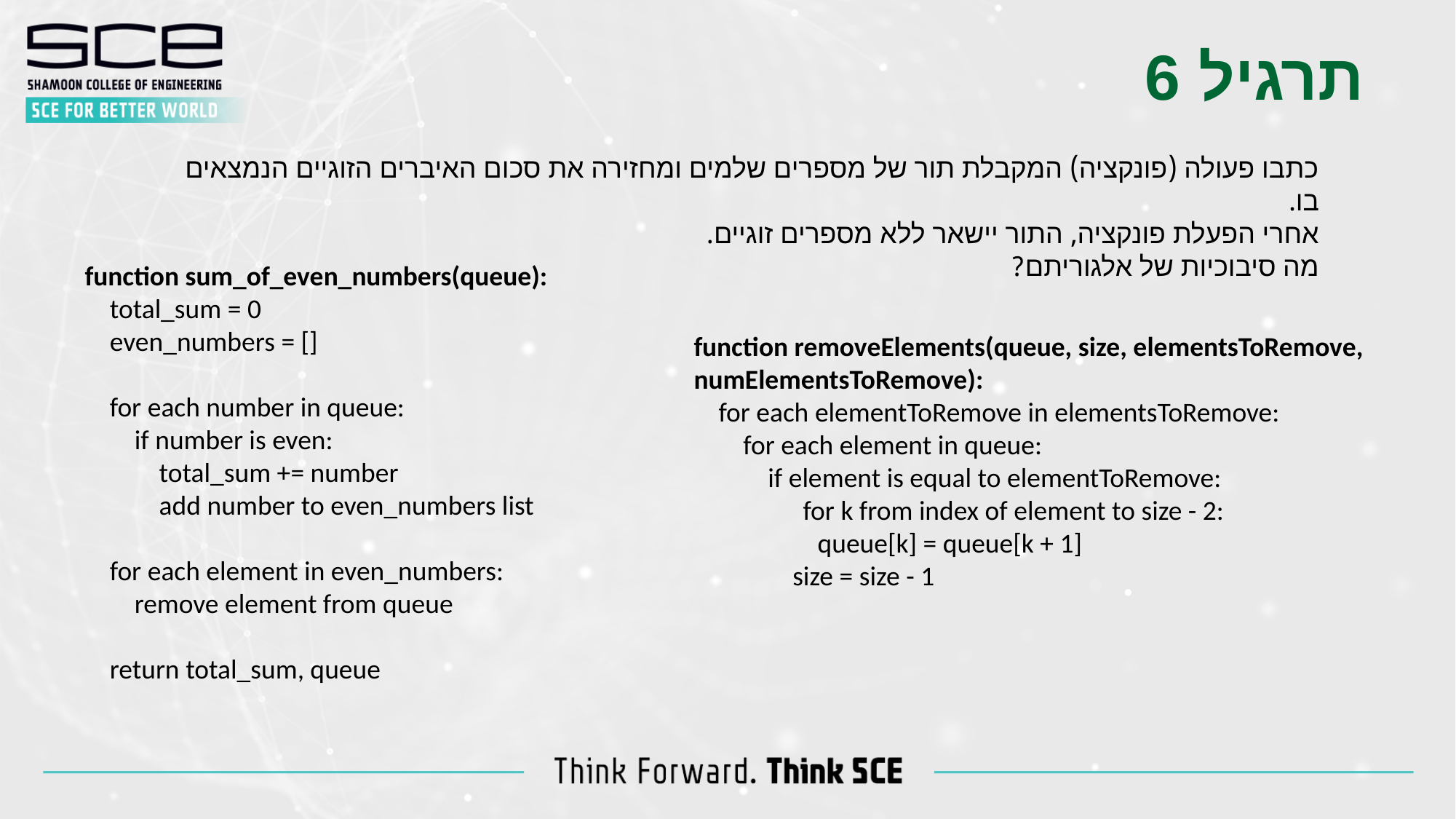

תרגיל 6
כתבו פעולה (פונקציה) המקבלת תור של מספרים שלמים ומחזירה את סכום האיברים הזוגיים הנמצאים בו.
אחרי הפעלת פונקציה, התור יישאר ללא מספרים זוגיים.
מה סיבוכיות של אלגוריתם?
function sum_of_even_numbers(queue):
    total_sum = 0
    even_numbers = []

    for each number in queue:
        if number is even:
            total_sum += number
            add number to even_numbers list

    for each element in even_numbers:
        remove element from queue

    return total_sum, queue
function removeElements(queue, size, elementsToRemove, numElementsToRemove):
    for each elementToRemove in elementsToRemove:
        for each element in queue:
            if element is equal to elementToRemove:
	for k from index of element to size - 2:
                    queue[k] = queue[k + 1]
                size = size - 1